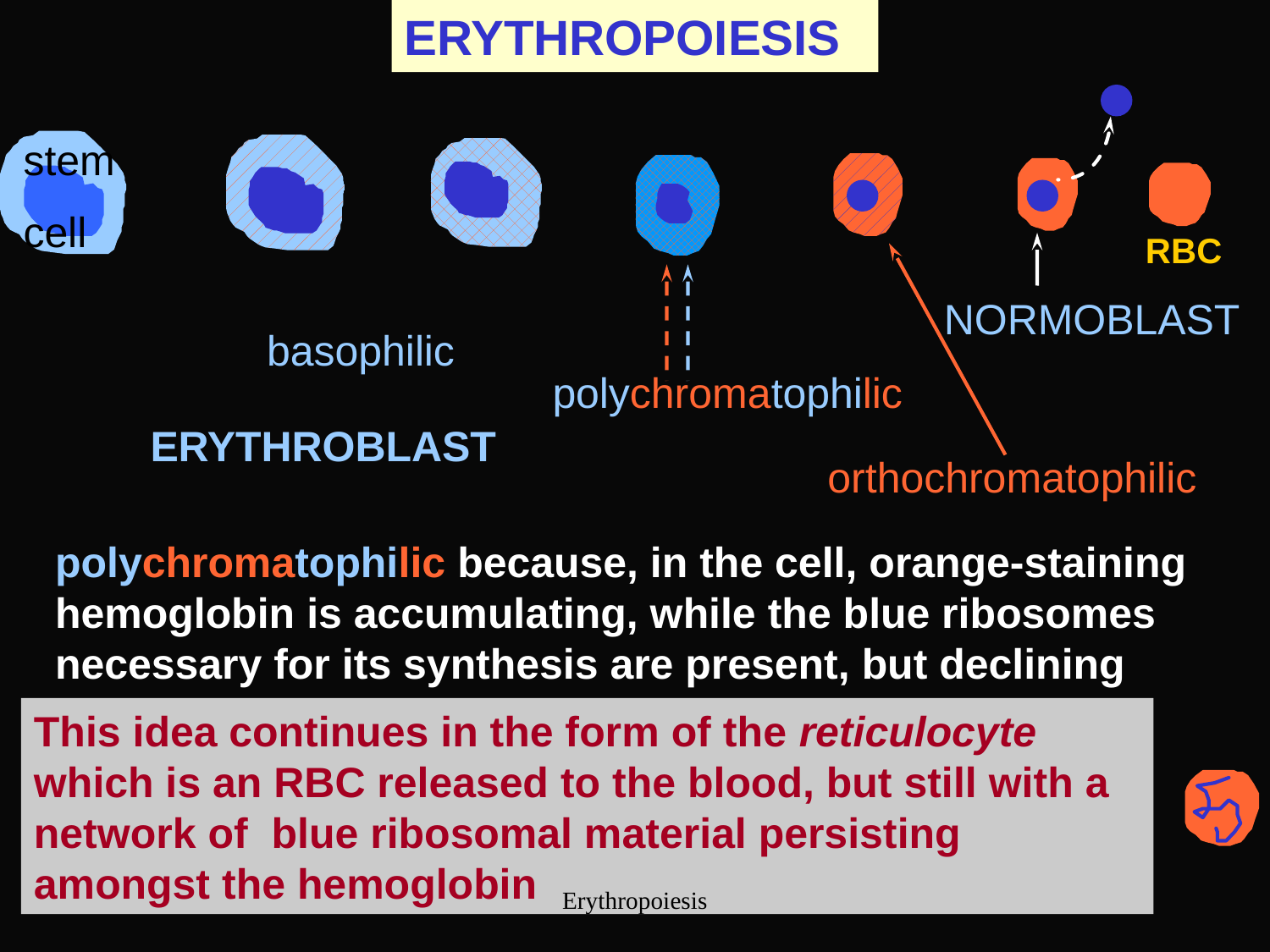

ERYTHROPOIESIS

stem
cell

RBC

NORMOBLAST
basophilic
polychromatophilic
ERYTHROBLAST
orthochromatophilic
polychromatophilic because, in the cell, orange-staining hemoglobin is accumulating, while the blue ribosomes necessary for its synthesis are present, but declining
This idea continues in the form of the reticulocyte which is an RBC released to the blood, but still with a network of  blue ribosomal material persisting amongst the hemoglobin

Erythropoiesis
24